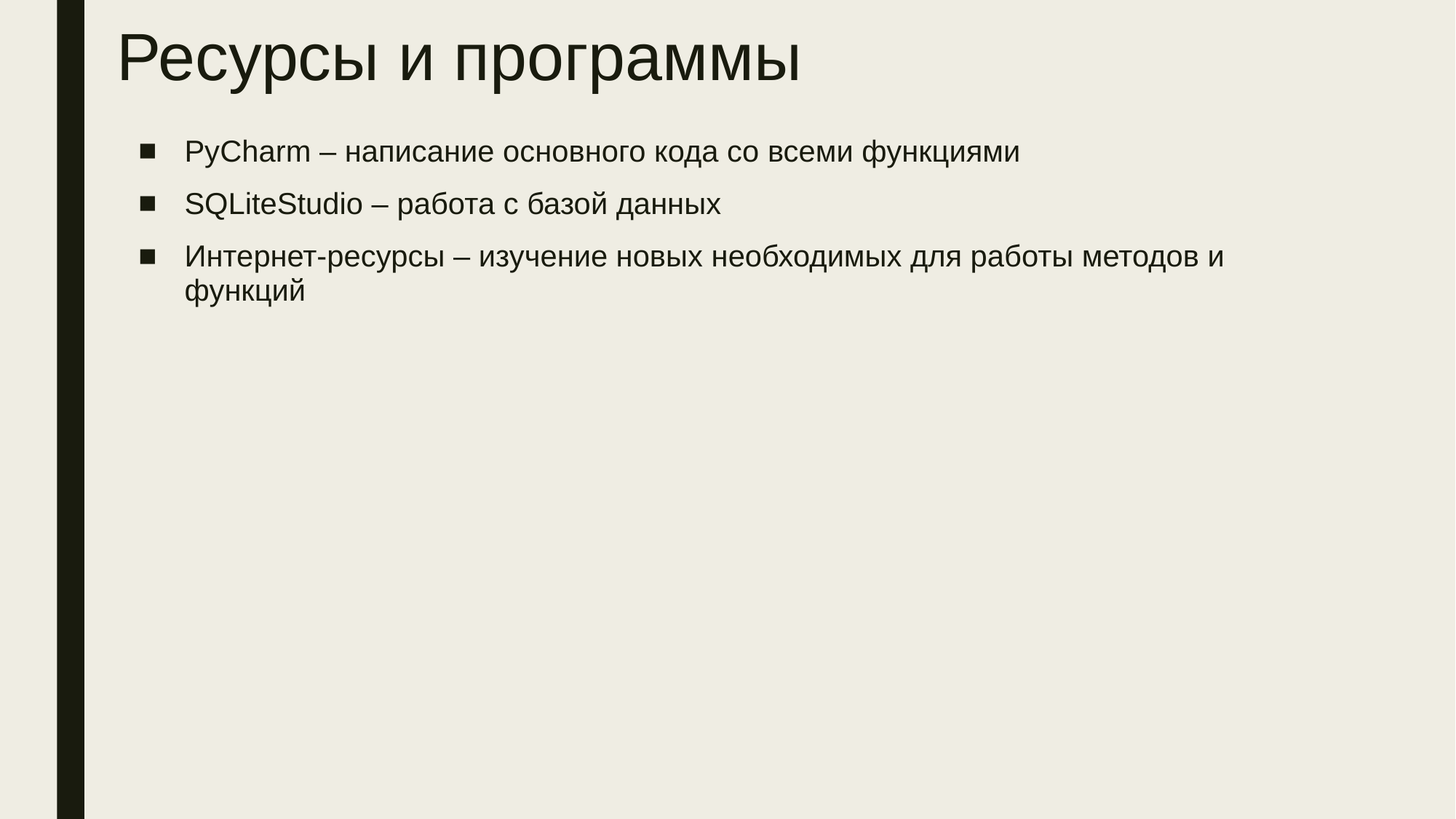

# Ресурсы и программы
PyCharm – написание основного кода со всеми функциями
SQLiteStudio – работа с базой данных
Интернет-ресурсы – изучение новых необходимых для работы методов и функций